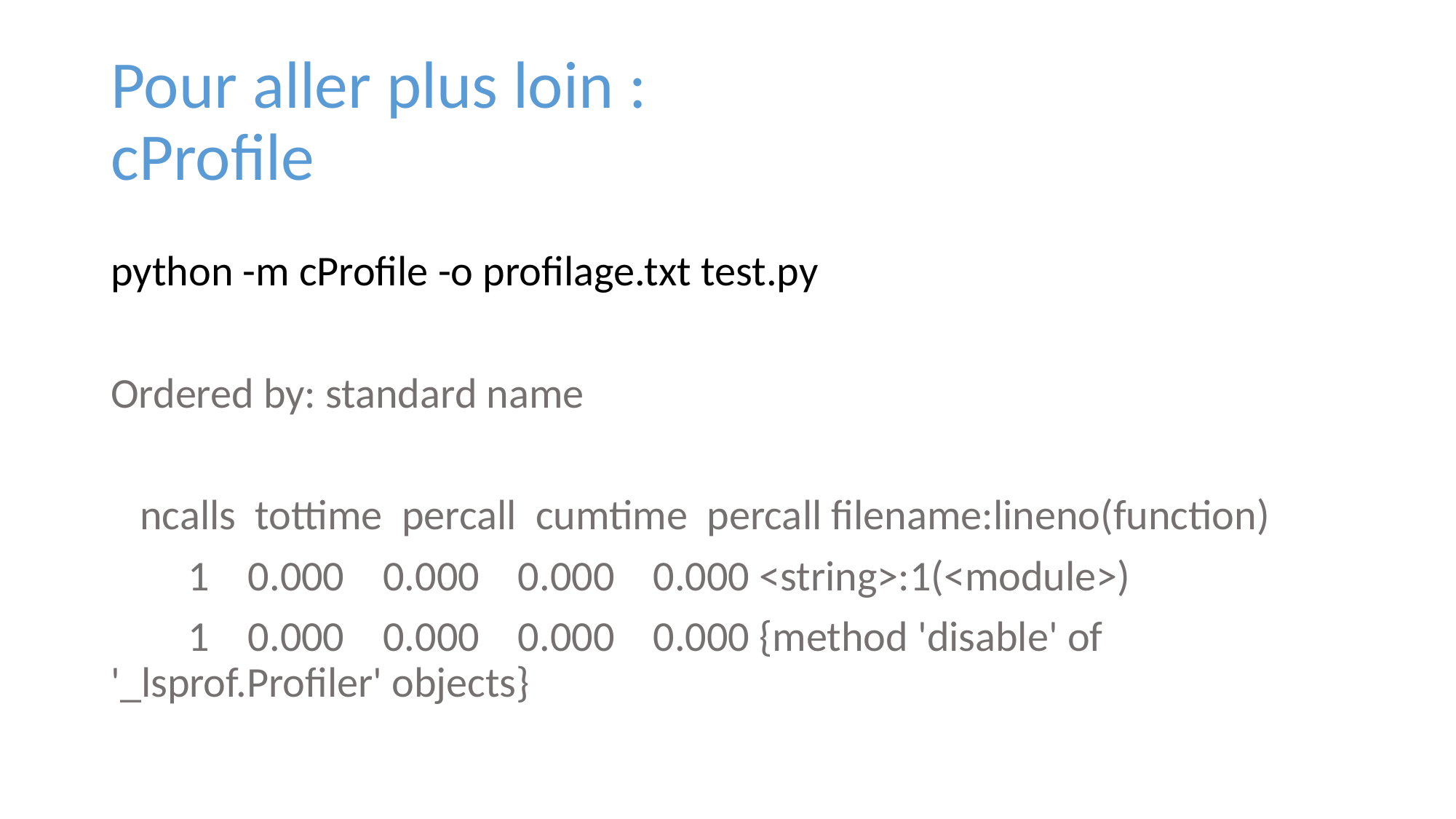

# Pour aller plus loin : cProfile
python -m cProfile -o profilage.txt test.py

Ordered by: standard name

   ncalls  tottime  percall  cumtime  percall filename:lineno(function)
        1    0.000    0.000    0.000    0.000 <string>:1(<module>)
        1    0.000    0.000    0.000    0.000 {method 'disable' of '_lsprof.Profiler' objects}